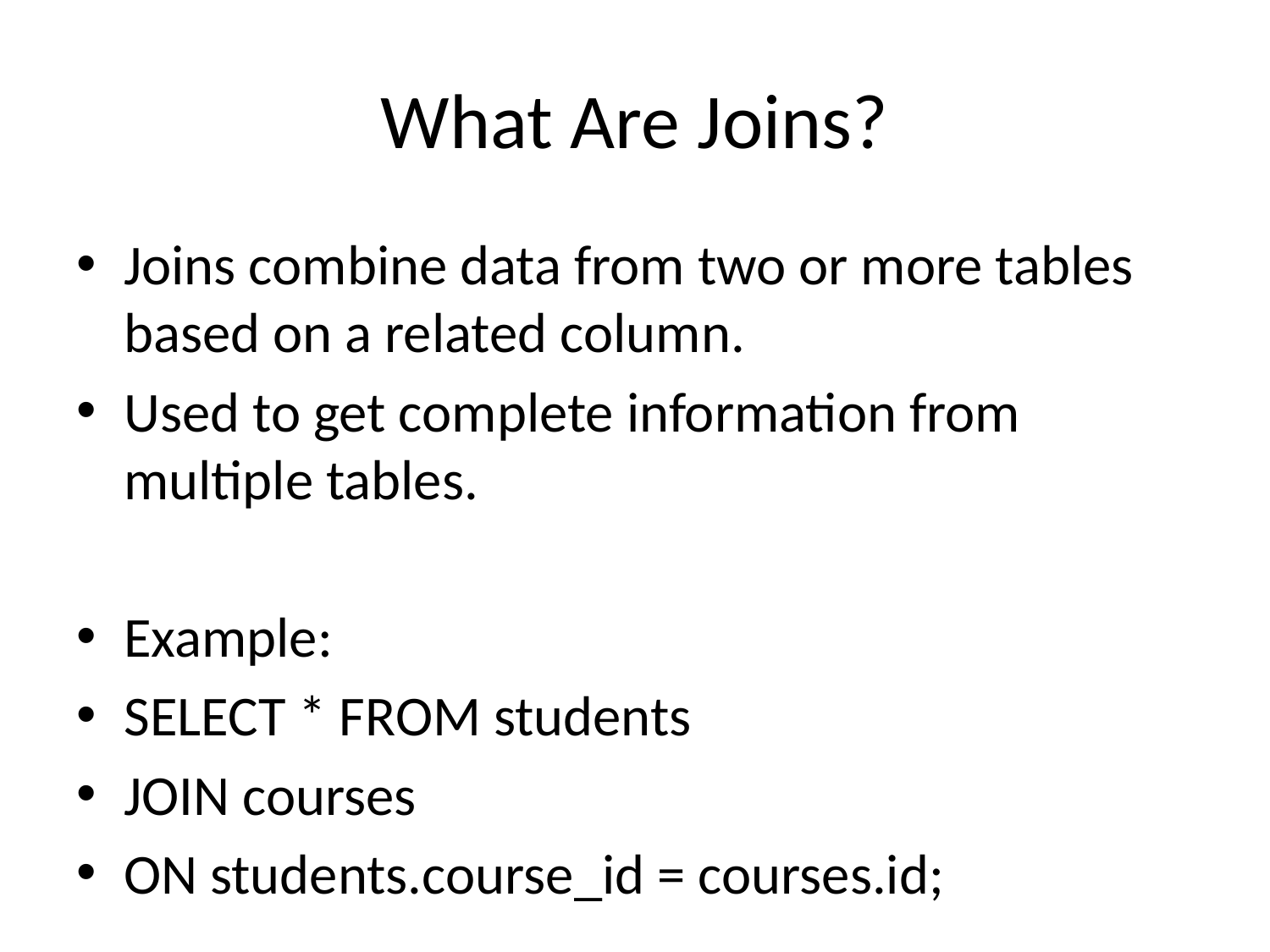

# What Are Joins?
Joins combine data from two or more tables based on a related column.
Used to get complete information from multiple tables.

Example:
SELECT * FROM students
JOIN courses
ON students.course_id = courses.id;